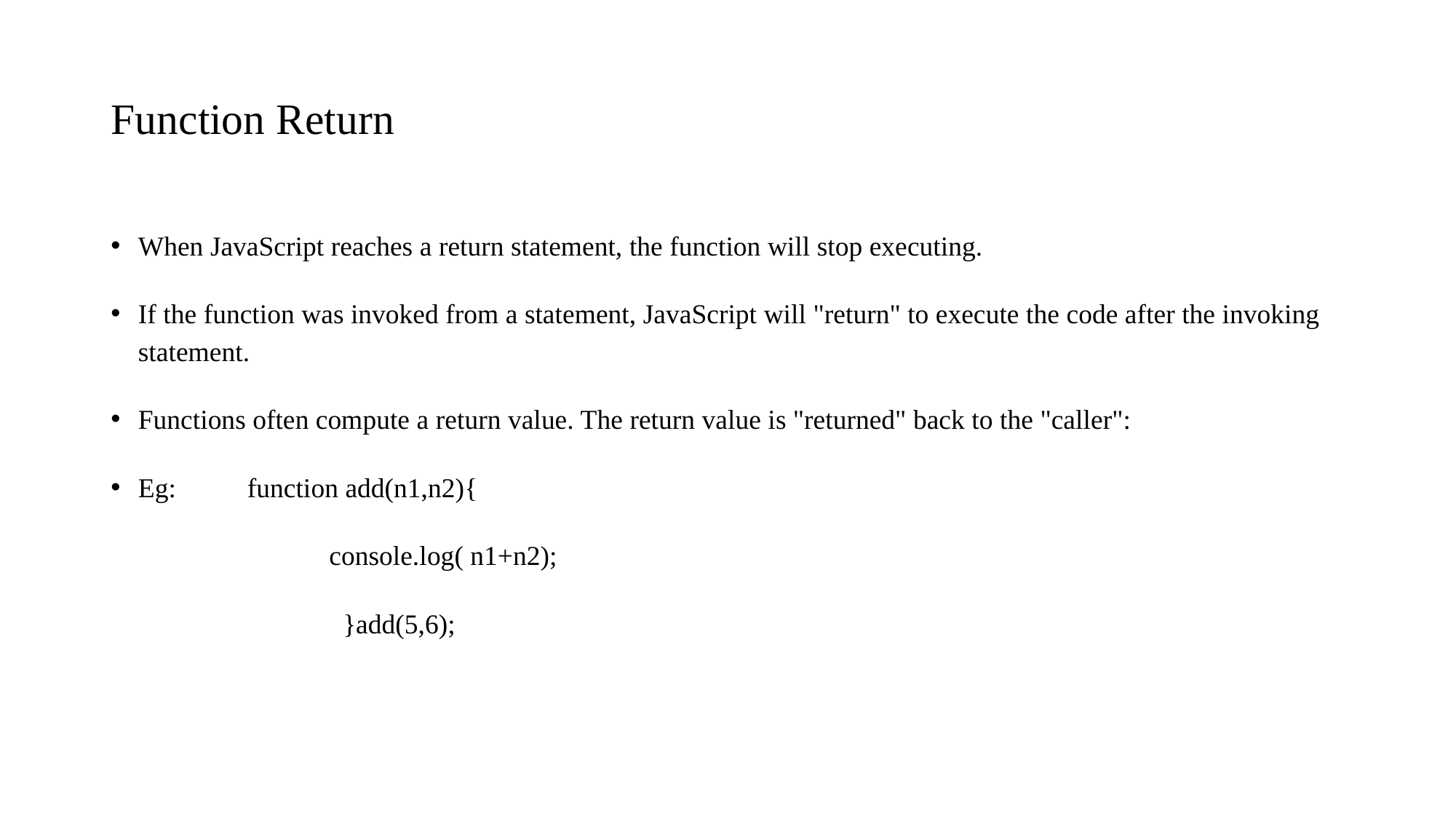

# Function Return
When JavaScript reaches a return statement, the function will stop executing.
If the function was invoked from a statement, JavaScript will "return" to execute the code after the invoking statement.
Functions often compute a return value. The return value is "returned" back to the "caller":
Eg: 	function add(n1,n2){
		console.log( n1+n2);
		}add(5,6);